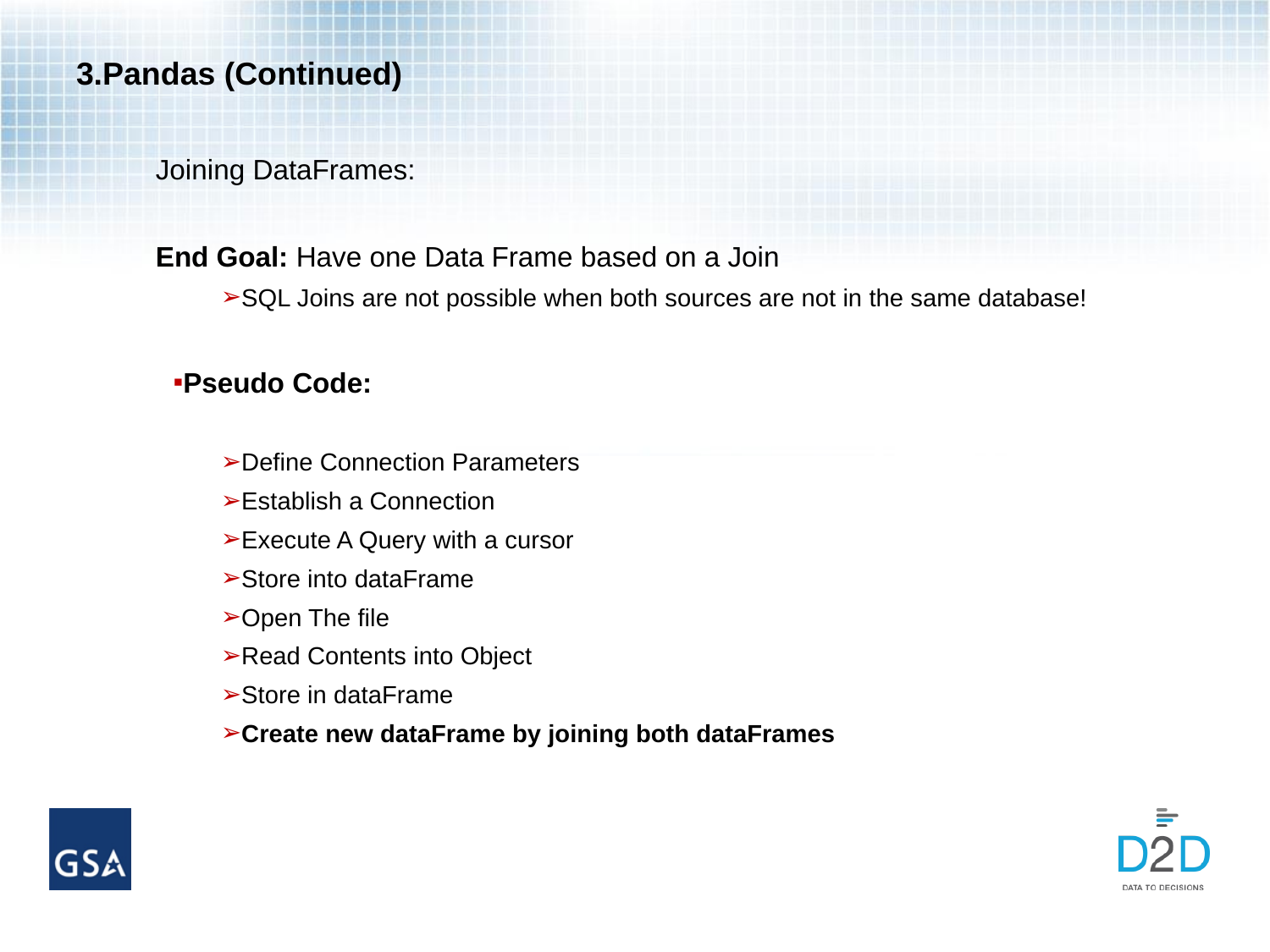

# 3.Pandas (Continued)
Joining DataFrames:

End Goal: Have one Data Frame based on a Join
SQL Joins are not possible when both sources are not in the same database!

Pseudo Code:

Define Connection Parameters
Establish a Connection
Execute A Query with a cursor
Store into dataFrame
Open The file
Read Contents into Object
Store in dataFrame
Create new dataFrame by joining both dataFrames